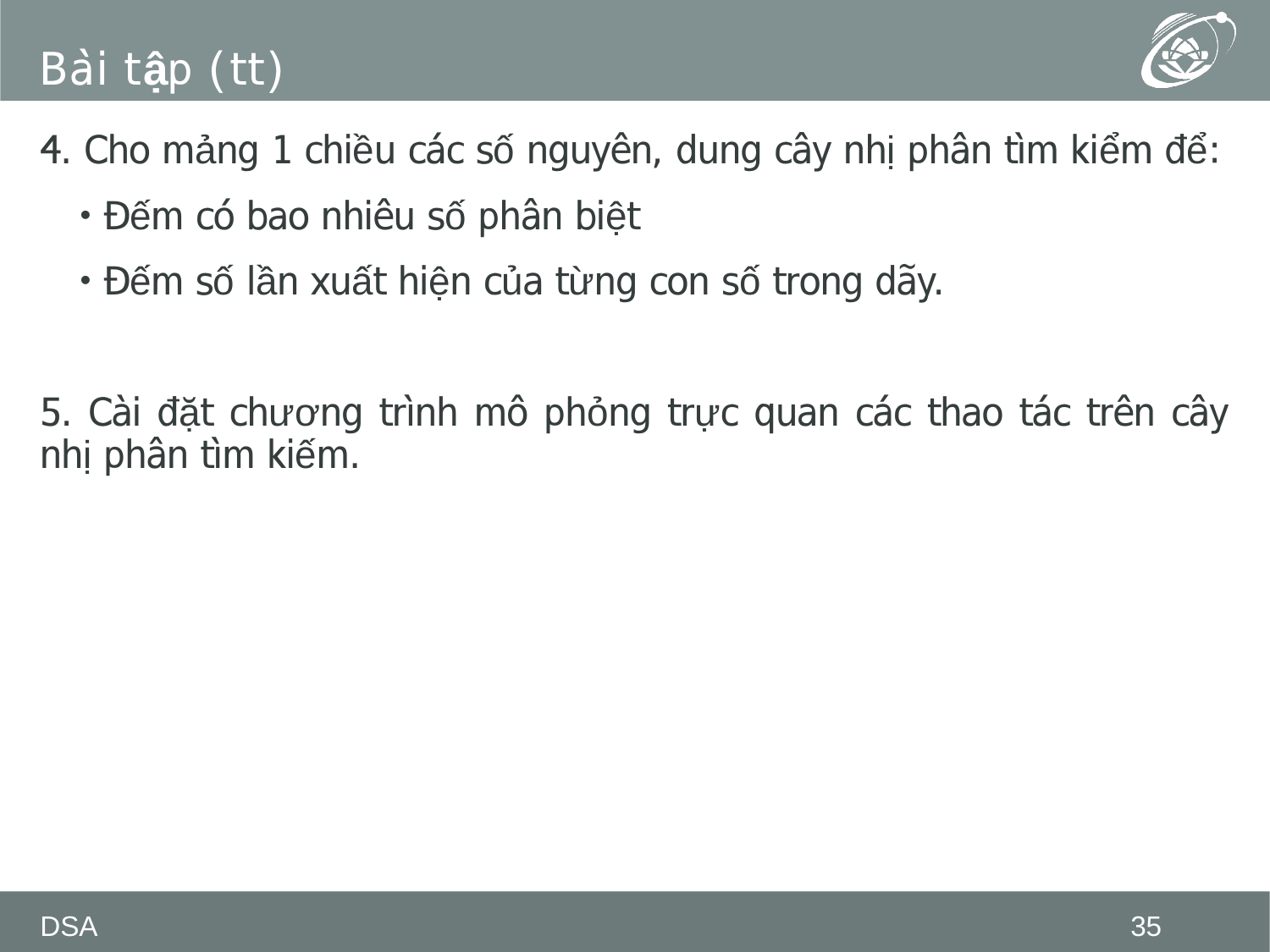

# Bài tập (tt)
4. Cho mảng 1 chiều các số nguyên, dung cây nhị phân tìm kiểm để:
Đếm có bao nhiêu số phân biệt
Đếm số lần xuất hiện của từng con số trong dãy.

5. Cài đặt chương trình mô phỏng trực quan các thao tác trên cây nhị phân tìm kiếm.
DSA
35